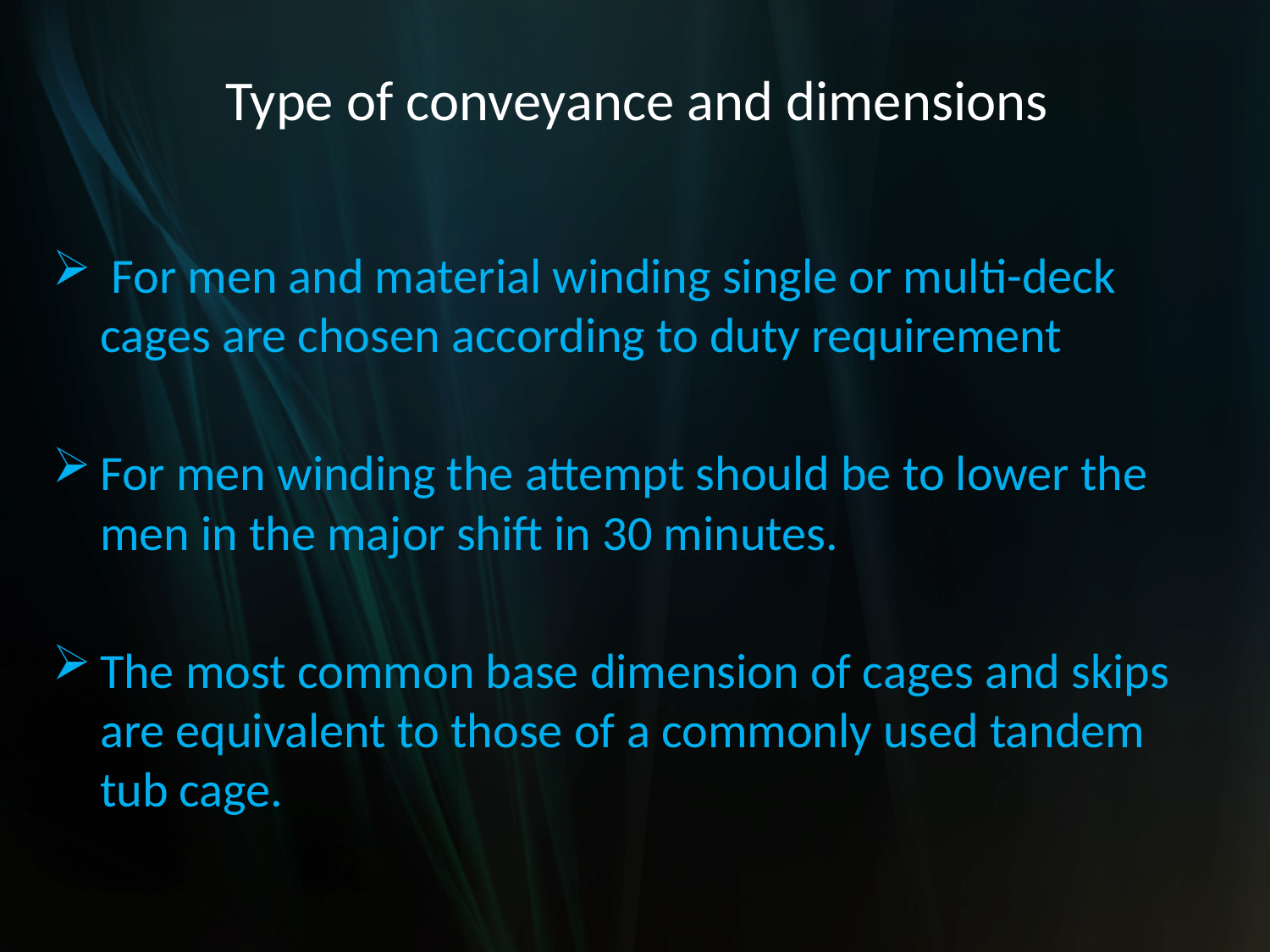

# Type of conveyance and dimensions

 For men and material winding single or multi-deck cages are chosen according to duty requirement

For men winding the attempt should be to lower the men in the major shift in 30 minutes.

The most common base dimension of cages and skips are equivalent to those of a commonly used tandem tub cage.